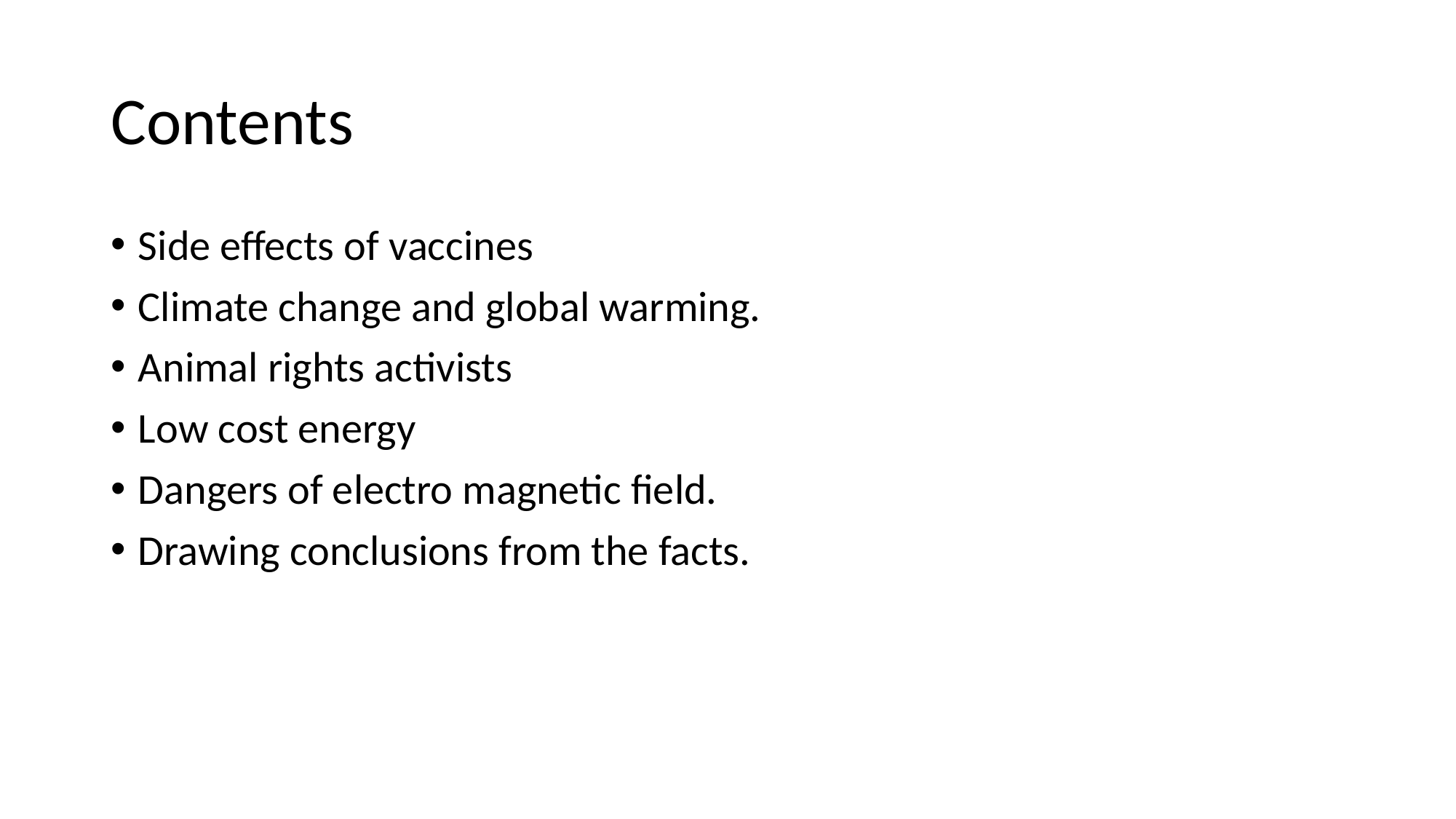

# Contents
Side effects of vaccines
Climate change and global warming.
Animal rights activists
Low cost energy
Dangers of electro magnetic field.
Drawing conclusions from the facts.